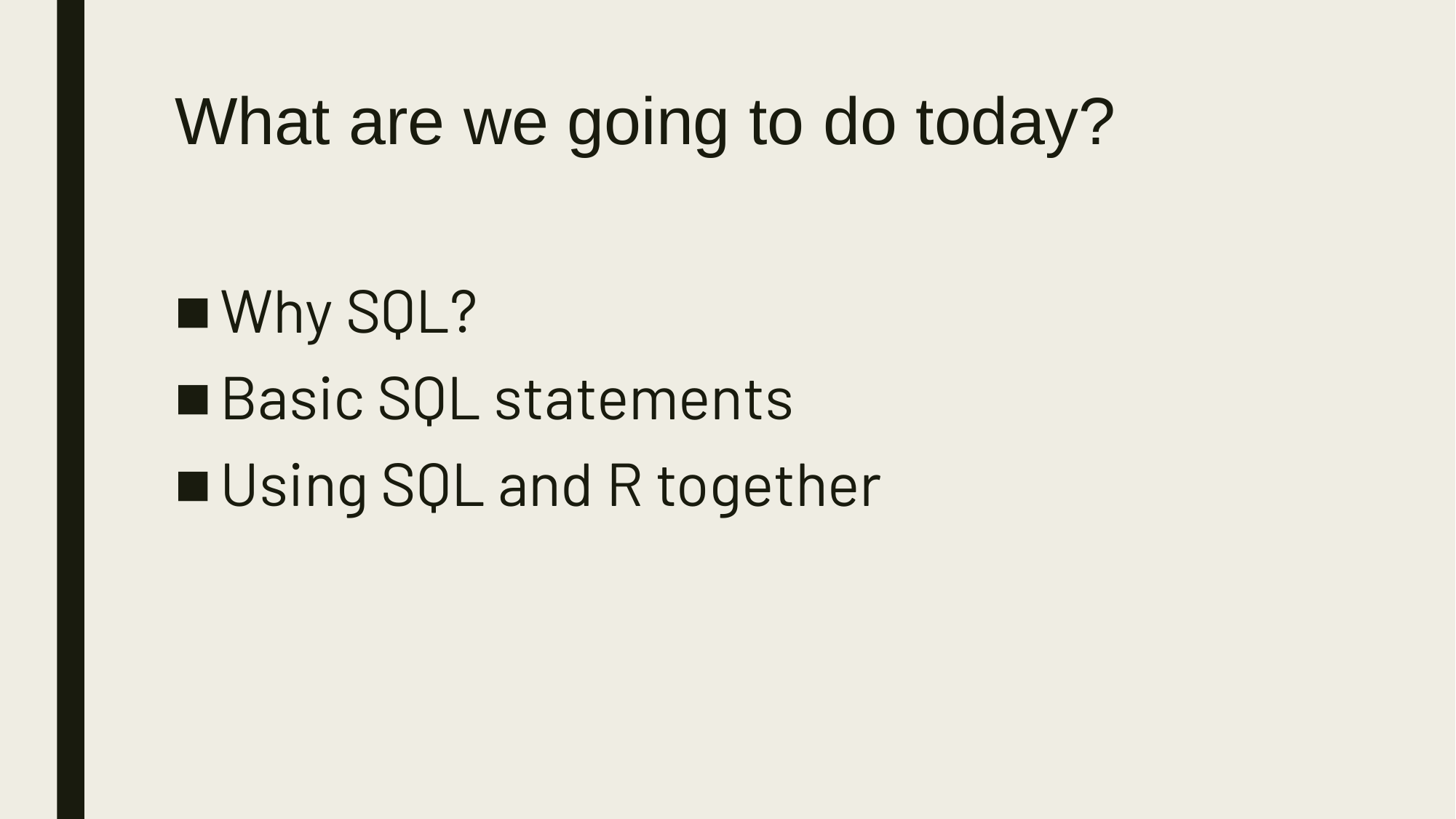

# What are we going to do today?
Why SQL?
Basic SQL statements
Using SQL and R together